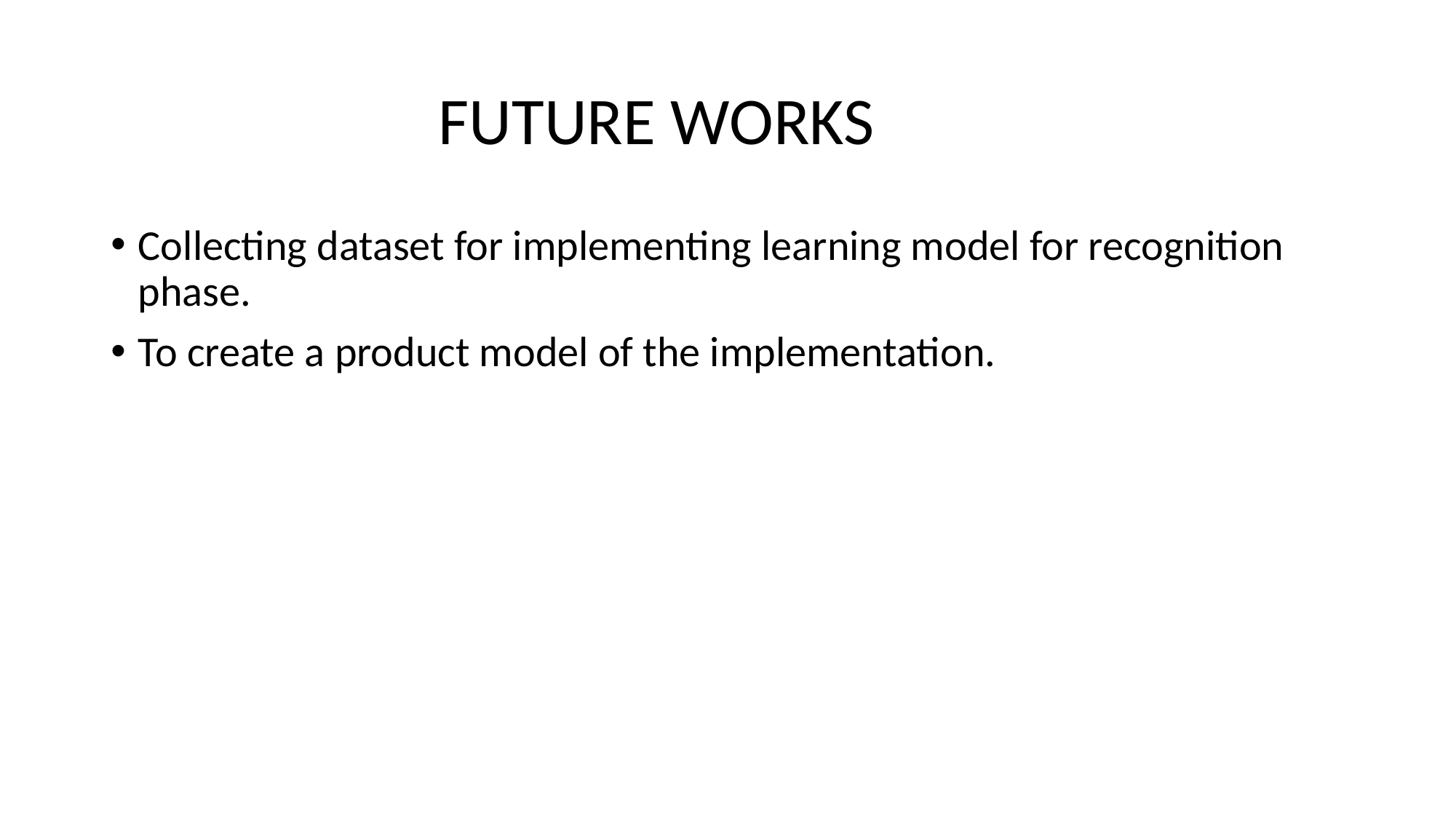

# FUTURE WORKS
Collecting dataset for implementing learning model for recognition phase.
To create a product model of the implementation.